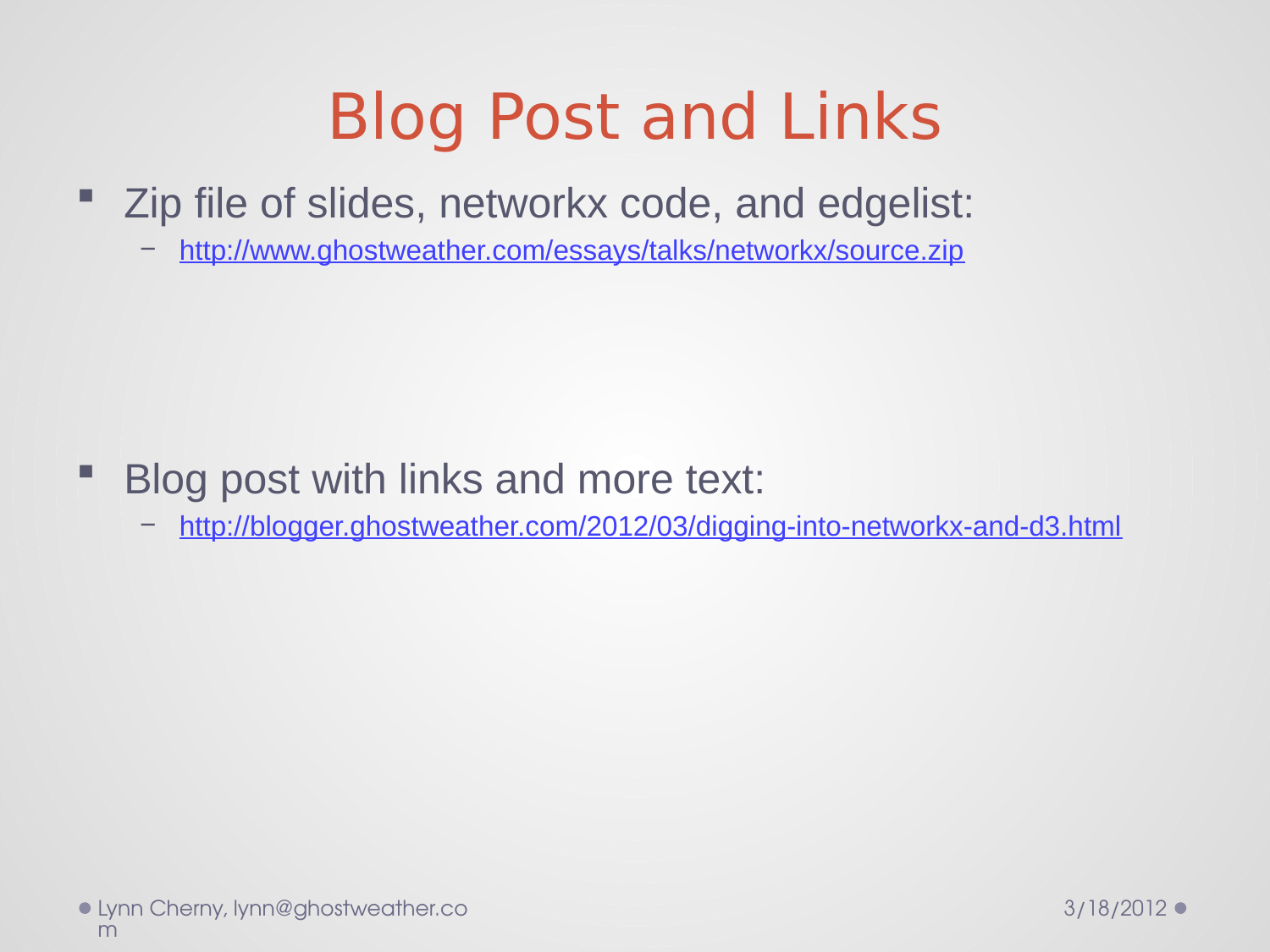

# Blog Post and Links
Zip file of slides, networkx code, and edgelist:
http://www.ghostweather.com/essays/talks/networkx/source.zip

Blog post with links and more text:
http://blogger.ghostweather.com/2012/03/digging-into-networkx-and-d3.html

Lynn Cherny, lynn@ghostweather.com
3/18/2012